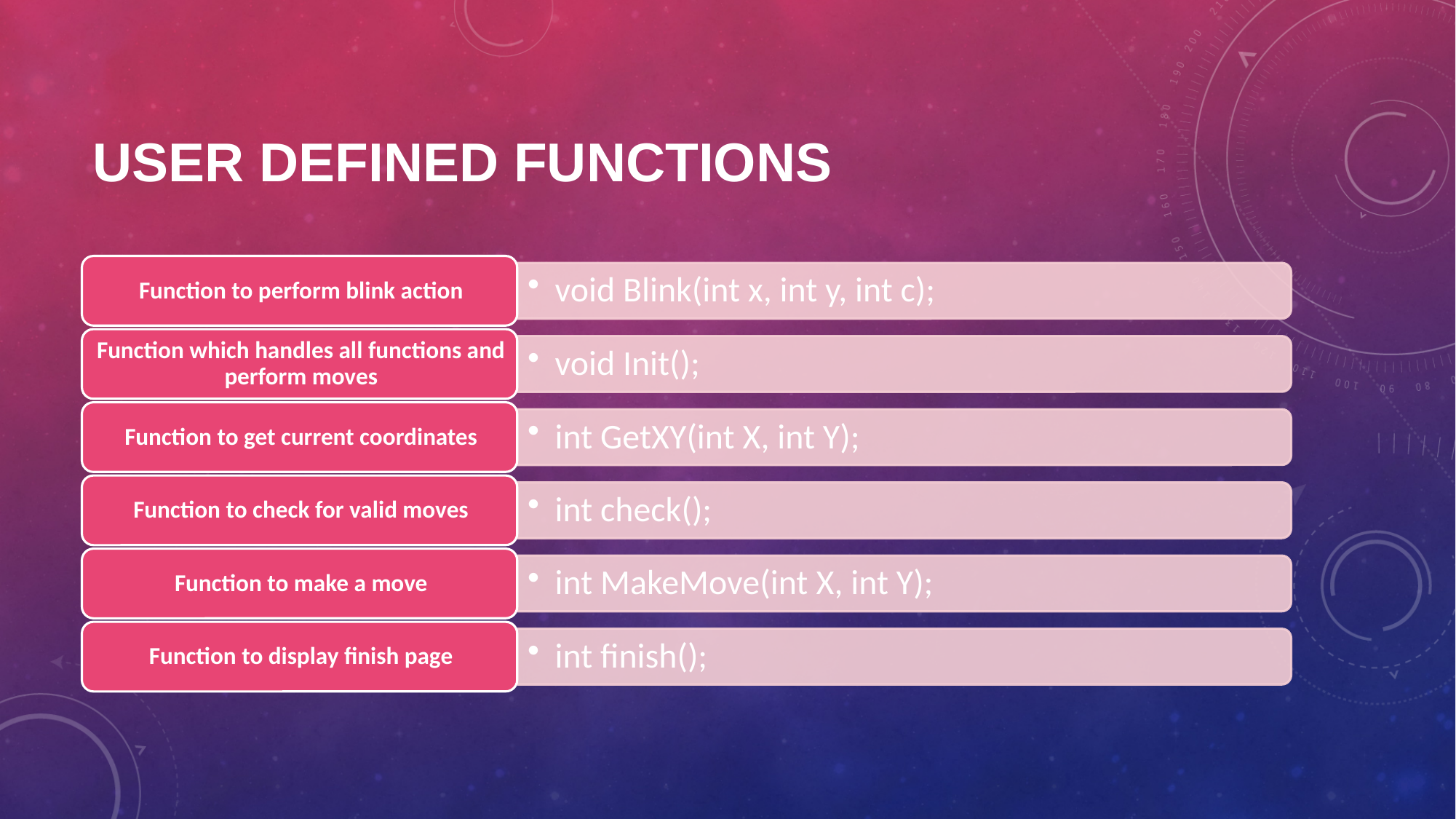

# User defined functions
void Blink(int x, int y, int c);
Function to perform blink action
void Init();
Function which handles all functions and perform moves
int GetXY(int X, int Y);
Function to get current coordinates
int check();
Function to check for valid moves
int MakeMove(int X, int Y);
Function to make a move
int finish();
Function to display finish page